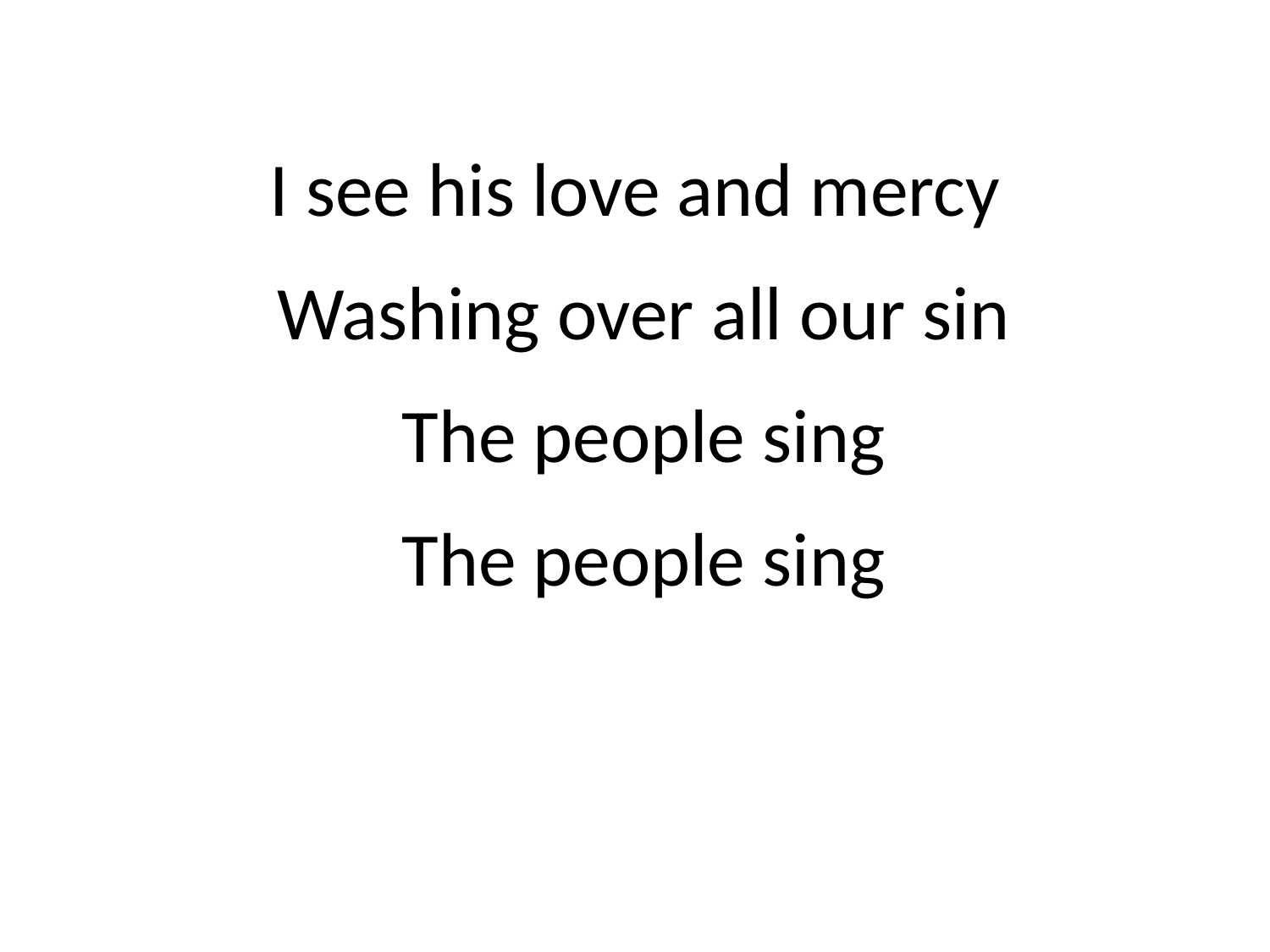

I see his love and mercy
 Washing over all our sin
 The people sing
 The people sing